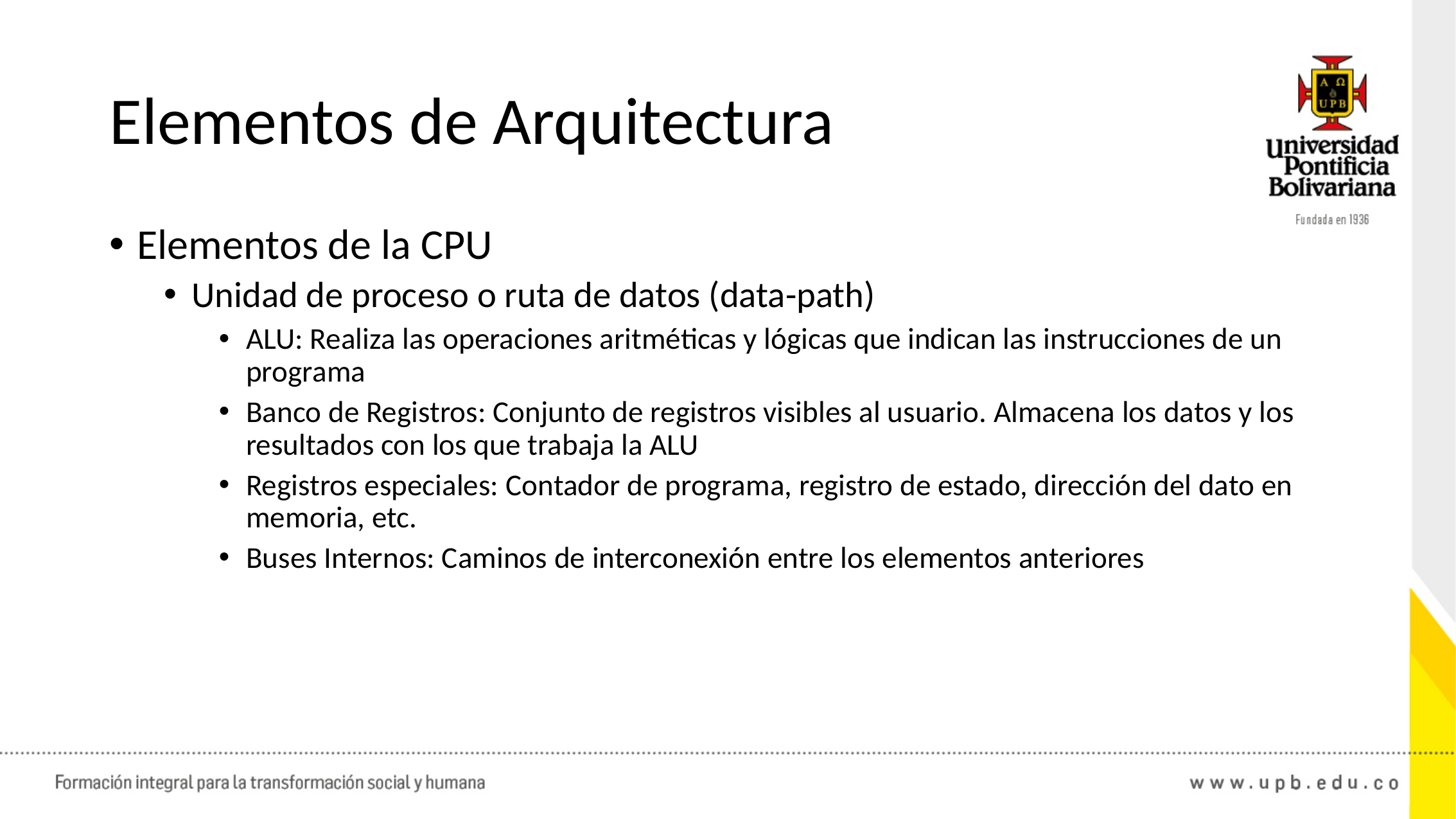

# Elementos de Arquitectura
Elementos de la CPU
Unidad de proceso o ruta de datos (data-path)
ALU: Realiza las operaciones aritméticas y lógicas que indican las instrucciones de un programa
Banco de Registros: Conjunto de registros visibles al usuario. Almacena los datos y los resultados con los que trabaja la ALU
Registros especiales: Contador de programa, registro de estado, dirección del dato en memoria, etc.
Buses Internos: Caminos de interconexión entre los elementos anteriores